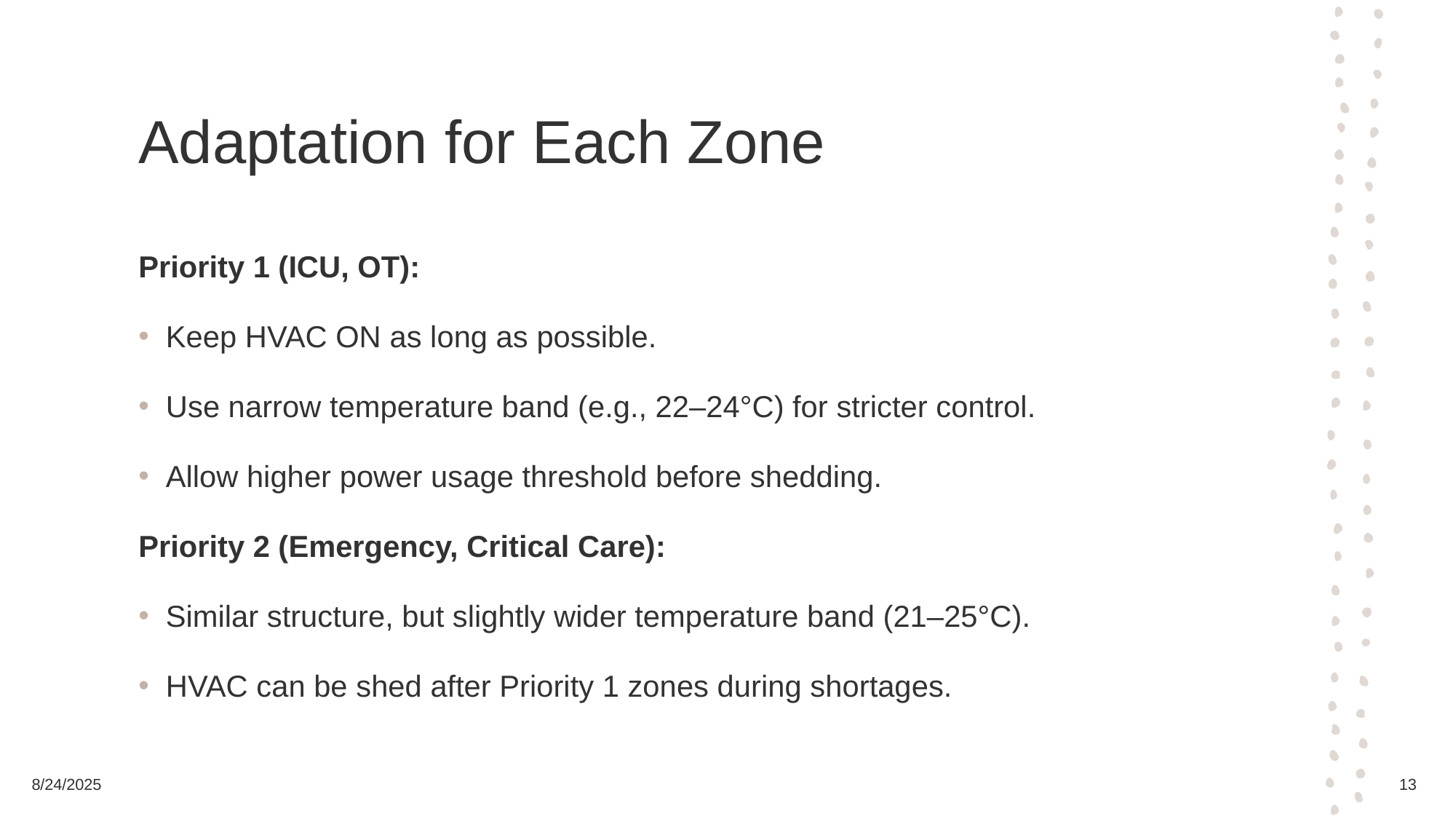

# Adaptation for Each Zone
Priority 1 (ICU, OT):
Keep HVAC ON as long as possible.
Use narrow temperature band (e.g., 22–24°C) for stricter control.
Allow higher power usage threshold before shedding.
Priority 2 (Emergency, Critical Care):
Similar structure, but slightly wider temperature band (21–25°C).
HVAC can be shed after Priority 1 zones during shortages.

8/24/2025
13